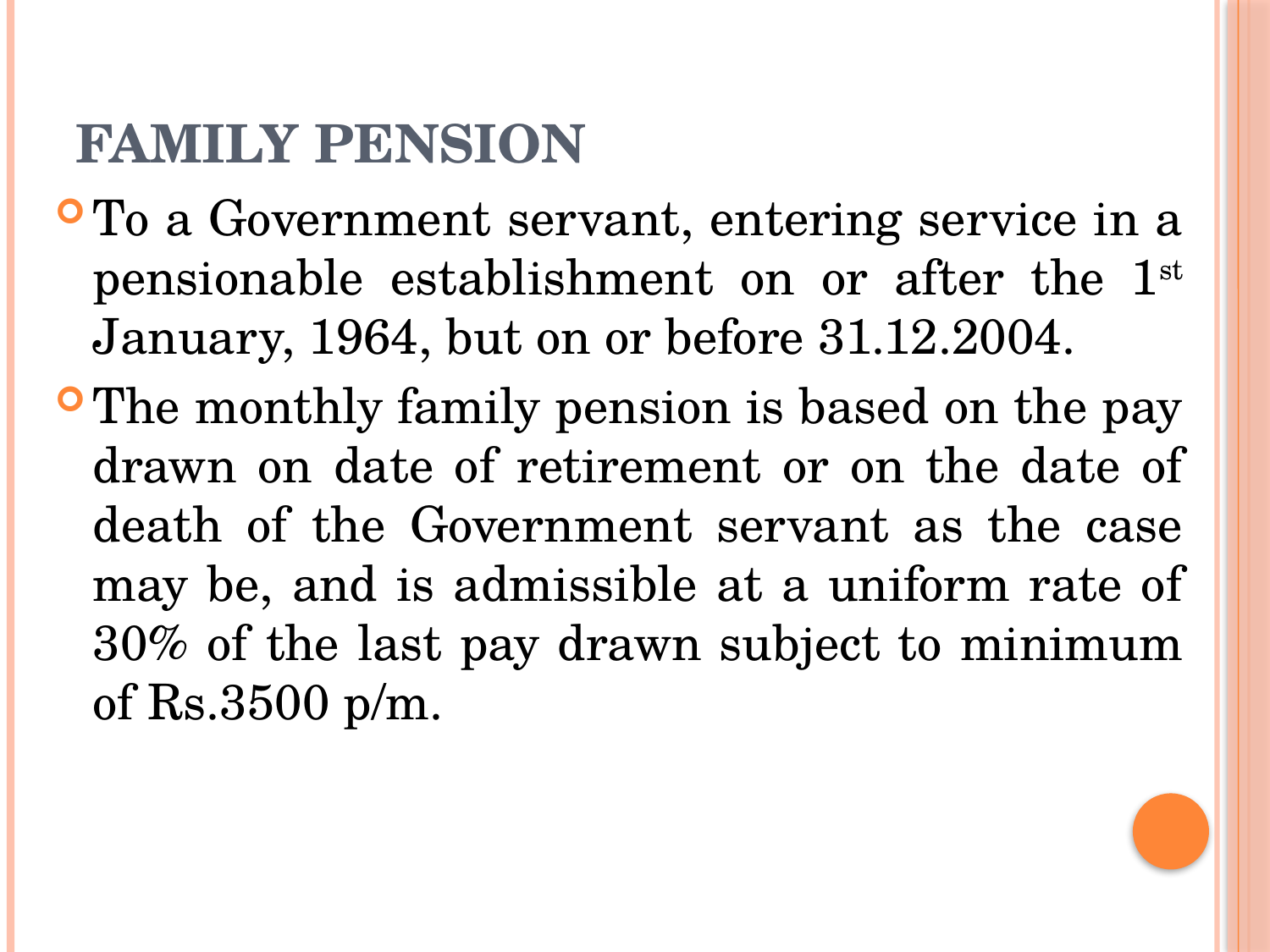

# Family Pension
To a Government servant, entering service in a pensionable establishment on or after the 1st January, 1964, but on or before 31.12.2004.
The monthly family pension is based on the pay drawn on date of retirement or on the date of death of the Government servant as the case may be, and is admissible at a uniform rate of 30% of the last pay drawn subject to minimum of Rs.3500 p/m.